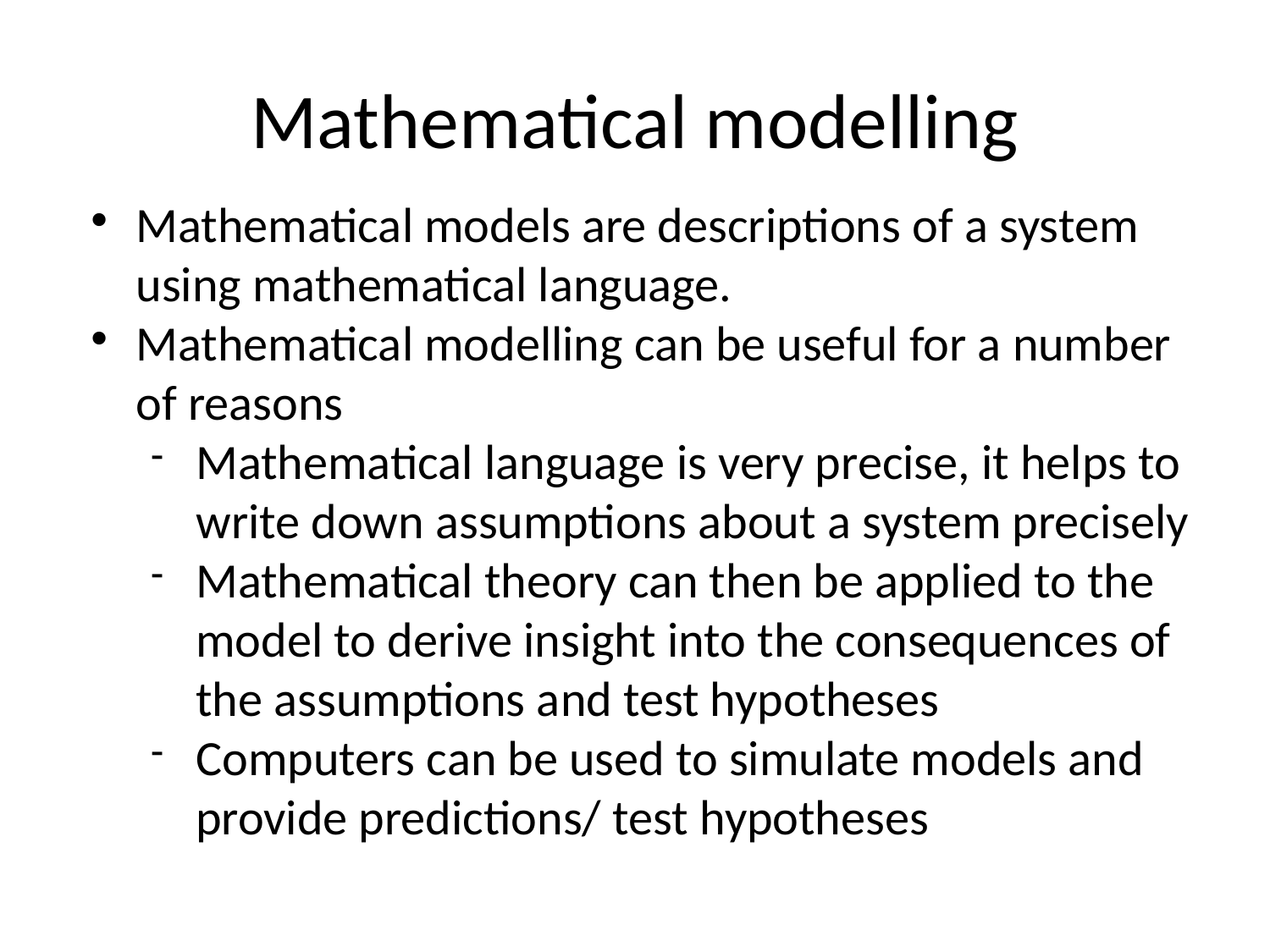

Mathematical modelling
Mathematical models are descriptions of a system using mathematical language.
Mathematical modelling can be useful for a number of reasons
Mathematical language is very precise, it helps to write down assumptions about a system precisely
Mathematical theory can then be applied to the model to derive insight into the consequences of the assumptions and test hypotheses
Computers can be used to simulate models and provide predictions/ test hypotheses